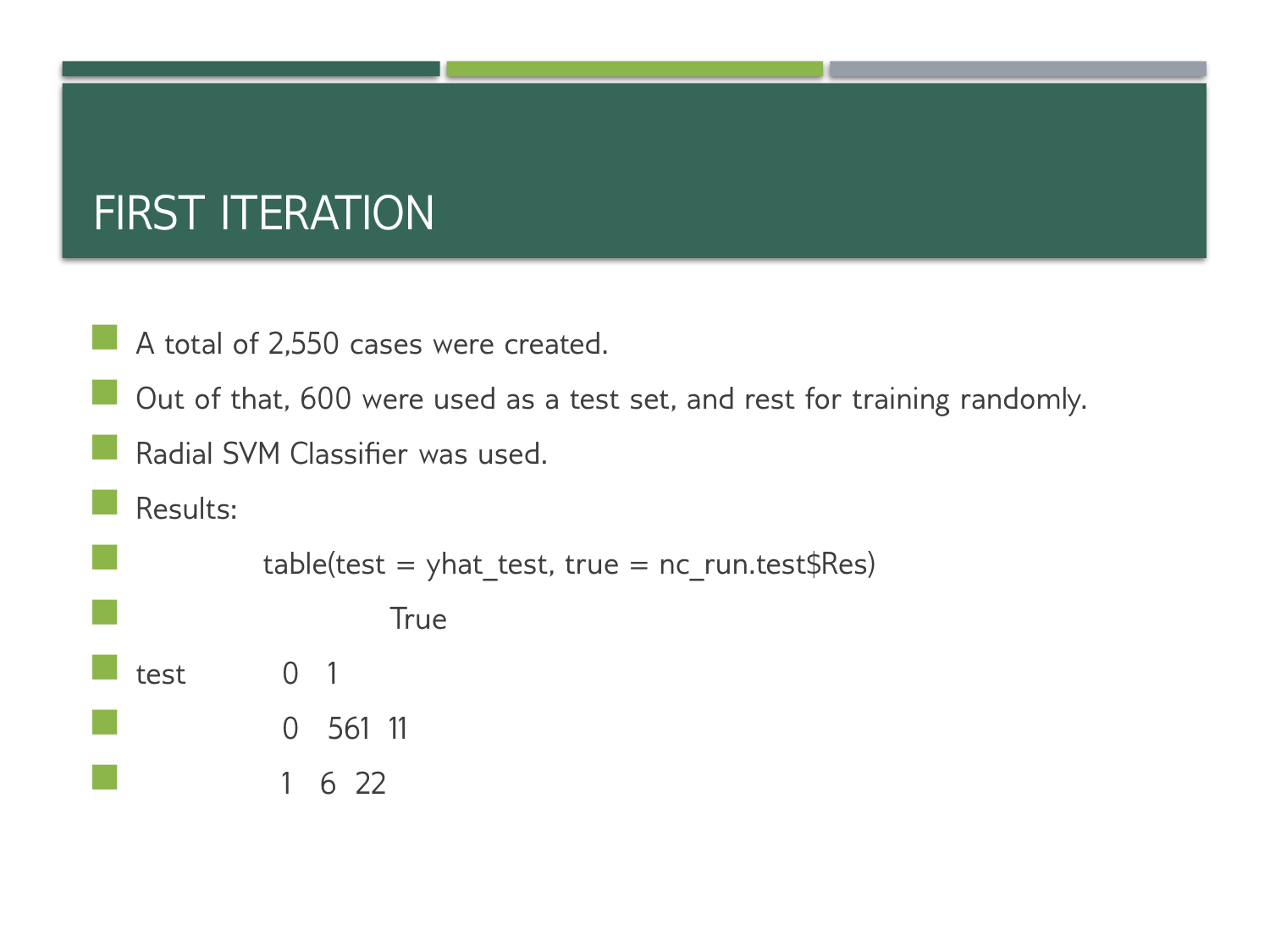

# First Iteration
A total of 2,550 cases were created.
Out of that, 600 were used as a test set, and rest for training randomly.
Radial SVM Classifier was used.
Results:
 	table(test = yhat_test, true = nc_run.test$Res)
    		True
test  	  0   1
   	  0   561  11
   	  1   6  22